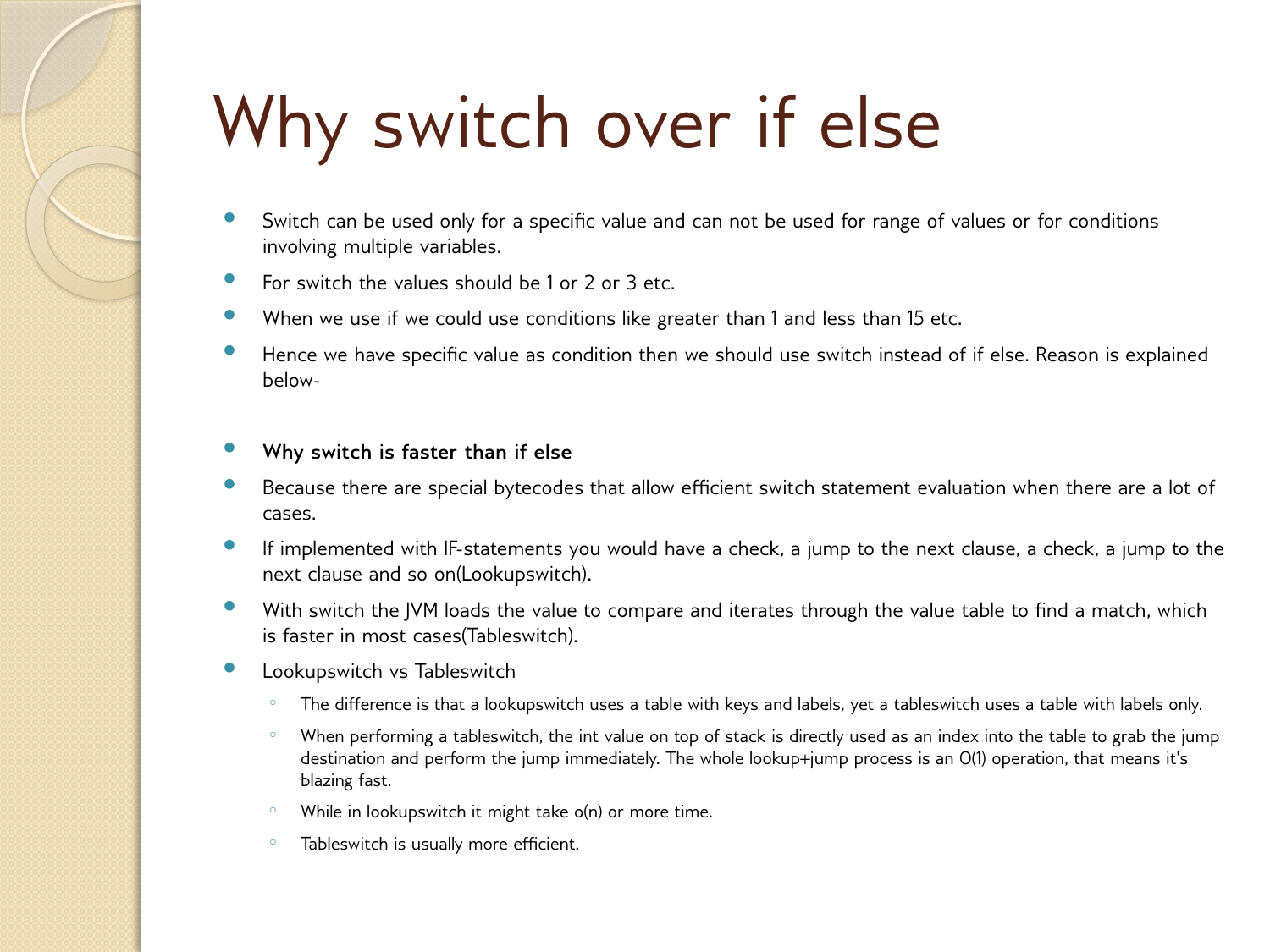

# Why switch over if else
Switch can be used only for a specific value and can not be used for range of values or for conditions involving multiple variables.
For switch the values should be 1 or 2 or 3 etc.
When we use if we could use conditions like greater than 1 and less than 15 etc.
Hence we have specific value as condition then we should use switch instead of if else. Reason is explained below-

Why switch is faster than if else
Because there are special bytecodes that allow efficient switch statement evaluation when there are a lot of cases.
If implemented with IF-statements you would have a check, a jump to the next clause, a check, a jump to the next clause and so on(Lookupswitch).
With switch the JVM loads the value to compare and iterates through the value table to find a match, which is faster in most cases(Tableswitch).
Lookupswitch vs Tableswitch
The difference is that a lookupswitch uses a table with keys and labels, yet a tableswitch uses a table with labels only.
When performing a tableswitch, the int value on top of stack is directly used as an index into the table to grab the jump destination and perform the jump immediately. The whole lookup+jump process is an O(1) operation, that means it's blazing fast.
While in lookupswitch it might take o(n) or more time.
Tableswitch is usually more efficient.